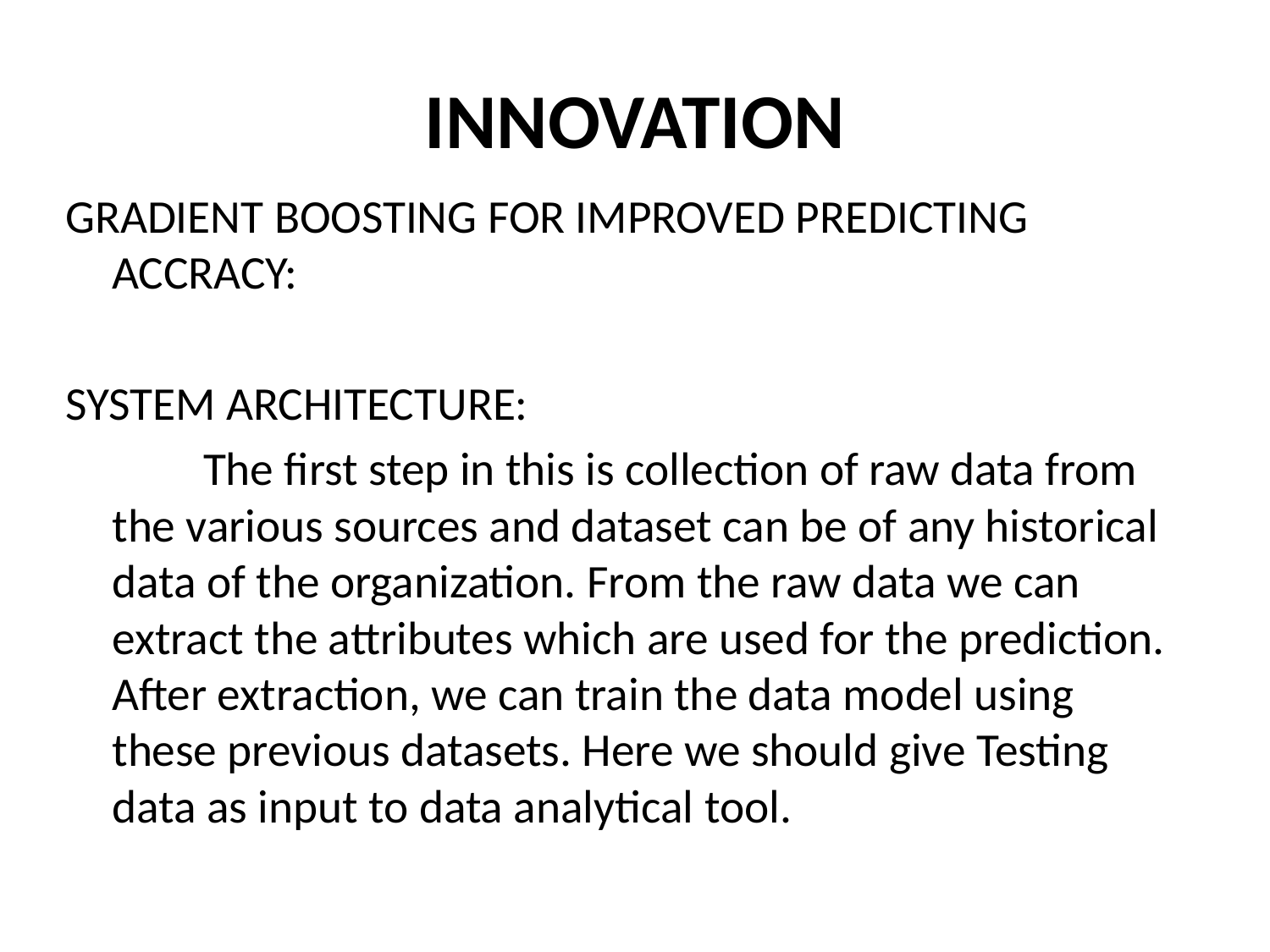

# INNOVATION
GRADIENT BOOSTING FOR IMPROVED PREDICTING ACCRACY:

SYSTEM ARCHITECTURE:
             The first step in this is collection of raw data from the various sources and dataset can be of any historical data of the organization. From the raw data we can extract the attributes which are used for the prediction. After extraction, we can train the data model using these previous datasets. Here we should give Testing data as input to data analytical tool.